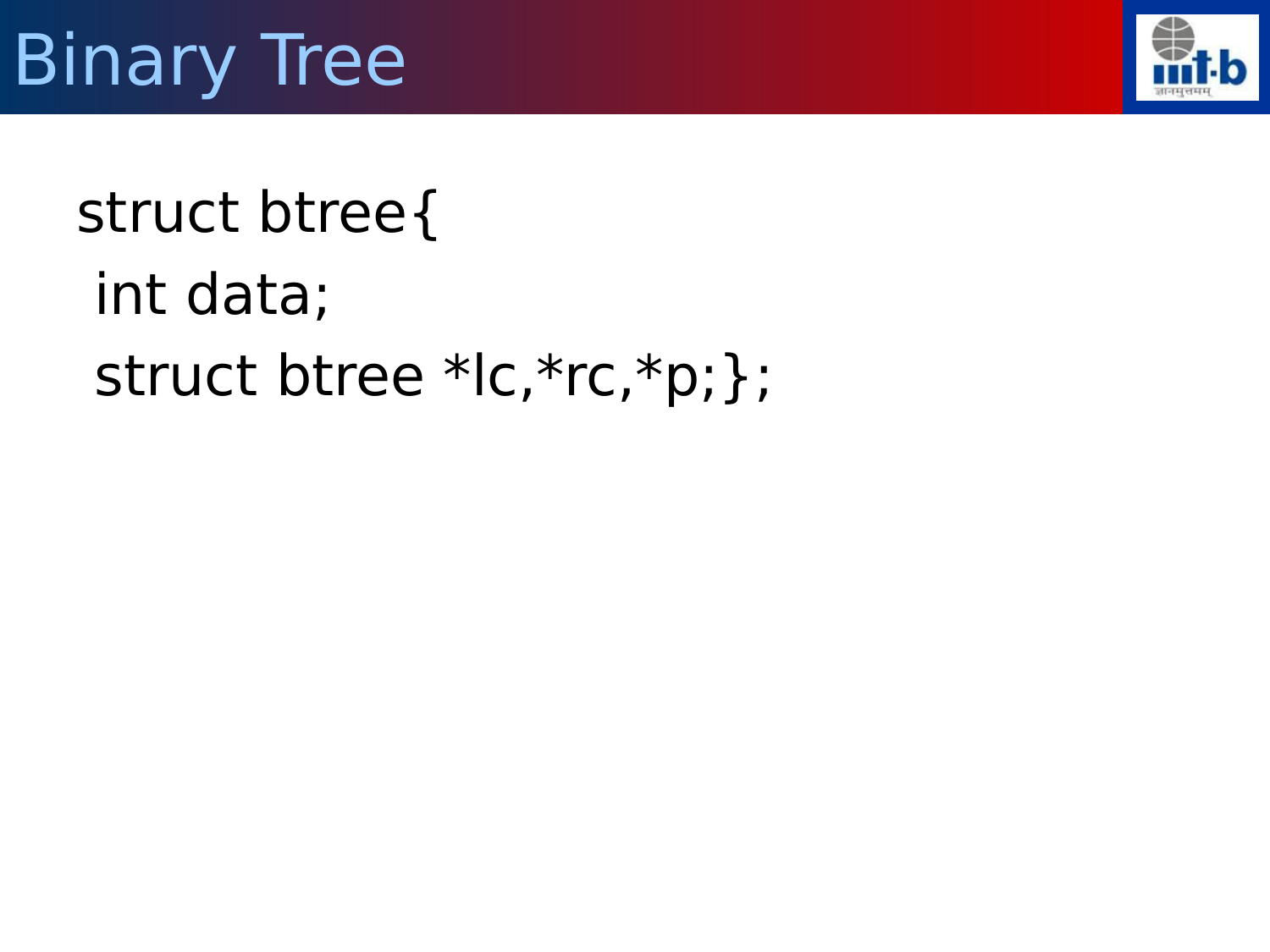

Binary Tree
struct btree{
 int data;
 struct btree *lc,*rc,*p;};